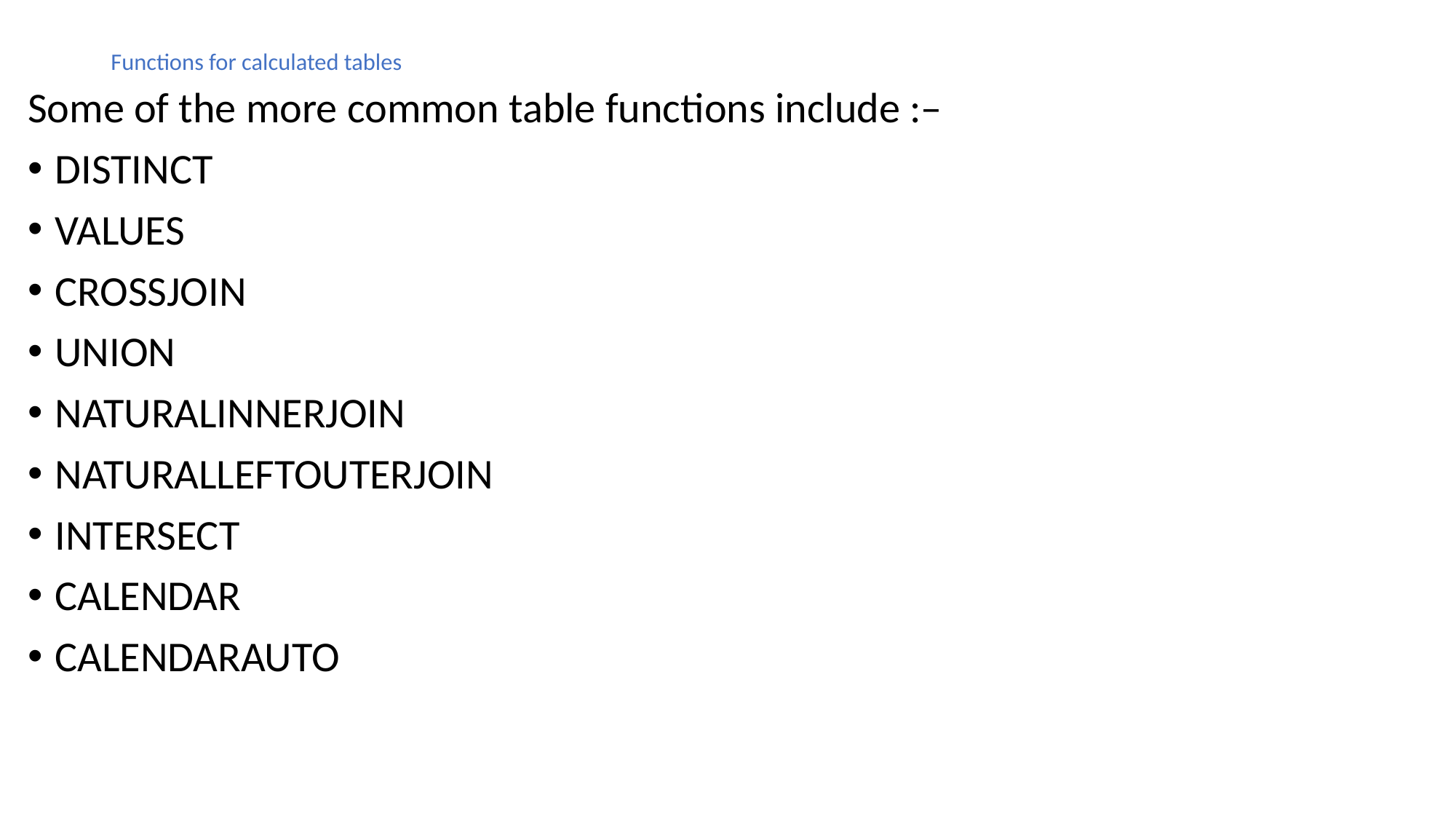

# Functions for calculated tables
Some of the more common table functions include :–
DISTINCT
VALUES
CROSSJOIN
UNION
NATURALINNERJOIN
NATURALLEFTOUTERJOIN
INTERSECT
CALENDAR
CALENDARAUTO